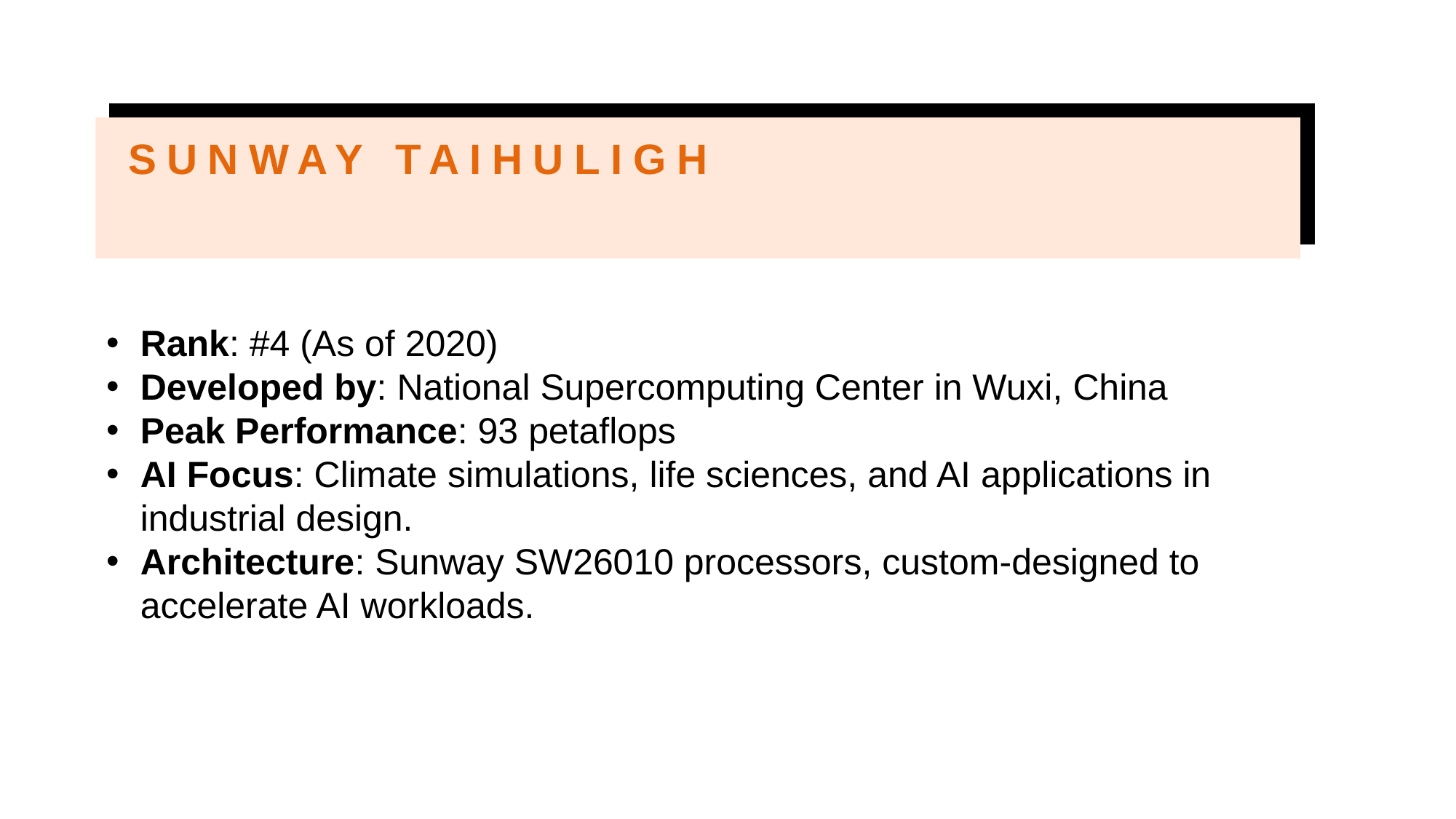

# Sunway TaihuLigh

Rank: #4 (As of 2020)
Developed by: National Supercomputing Center in Wuxi, China
Peak Performance: 93 petaflops
AI Focus: Climate simulations, life sciences, and AI applications in industrial design.
Architecture: Sunway SW26010 processors, custom-designed to accelerate AI workloads.